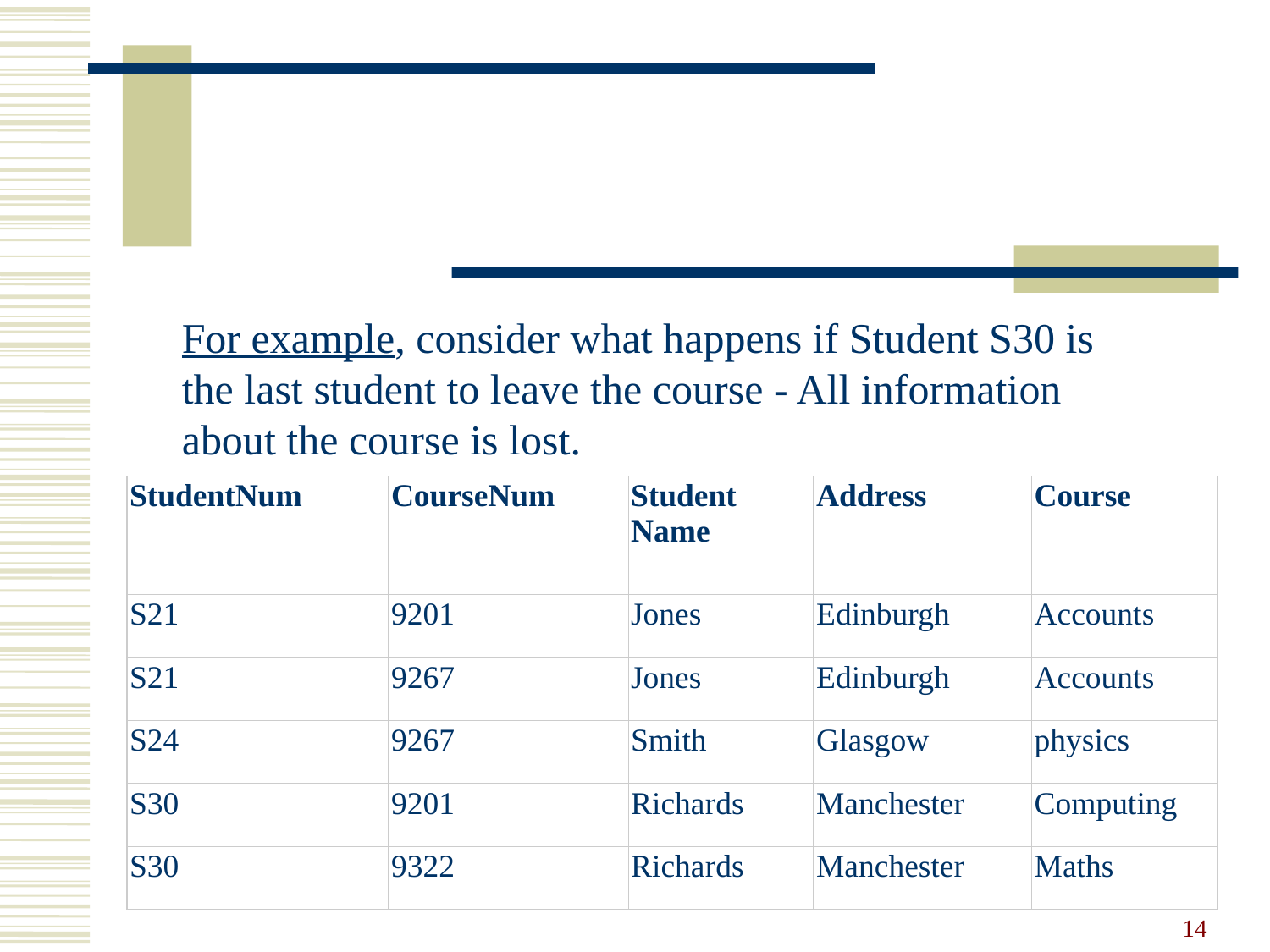

For example, consider what happens if Student S30 is the last student to leave the course - All information about the course is lost.

| StudentNum | CourseNum | Student Name | Address | Course |
| --- | --- | --- | --- | --- |
| S21 | 9201 | Jones | Edinburgh | Accounts |
| S21 | 9267 | Jones | Edinburgh | Accounts |
| S24 | 9267 | Smith | Glasgow | physics |
| S30 | 9201 | Richards | Manchester | Computing |
| S30 | 9322 | Richards | Manchester | Maths |
14